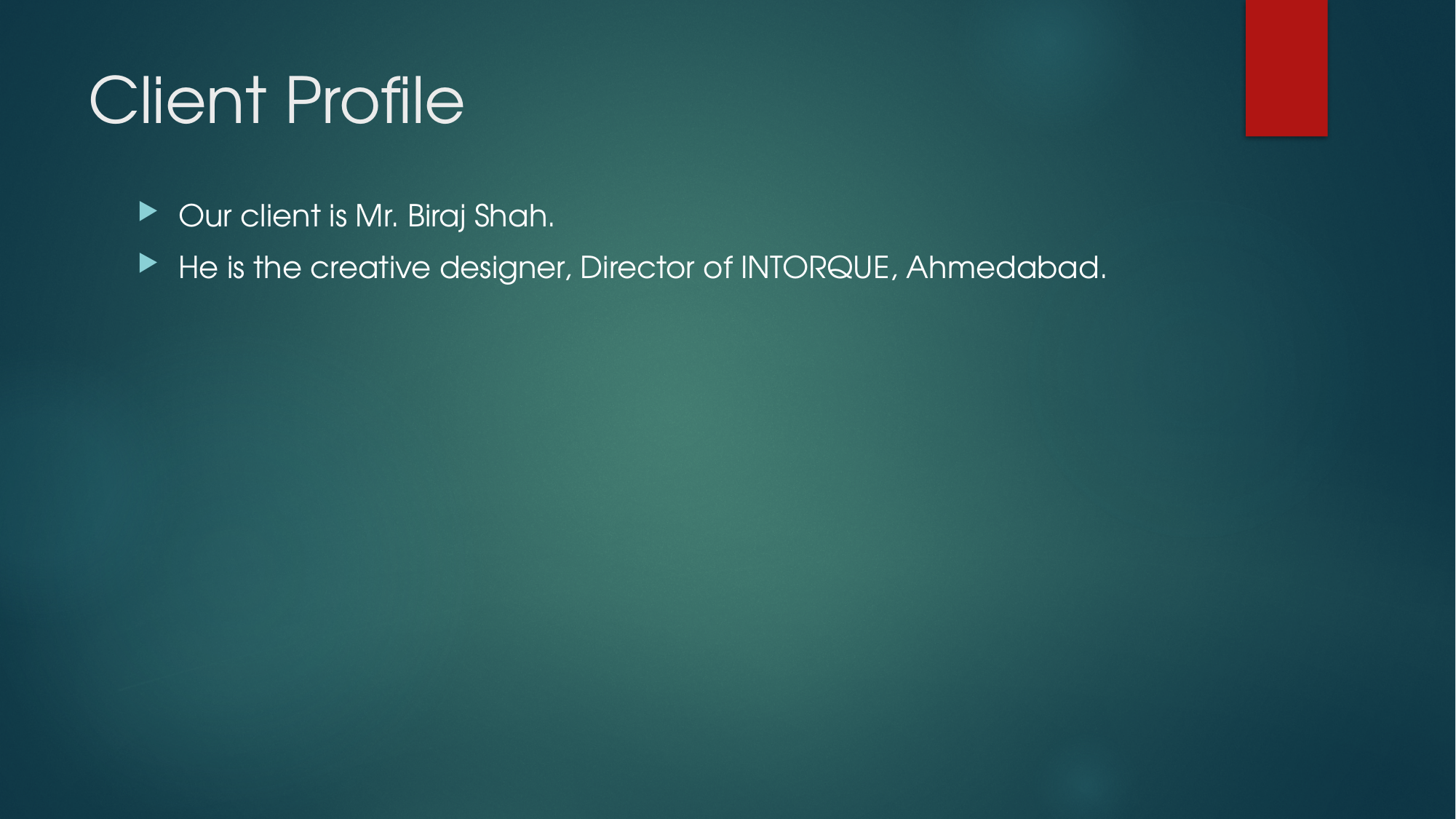

# Client Profile
Our client is Mr. Biraj Shah.
He is the creative designer, Director of INTORQUE, Ahmedabad.